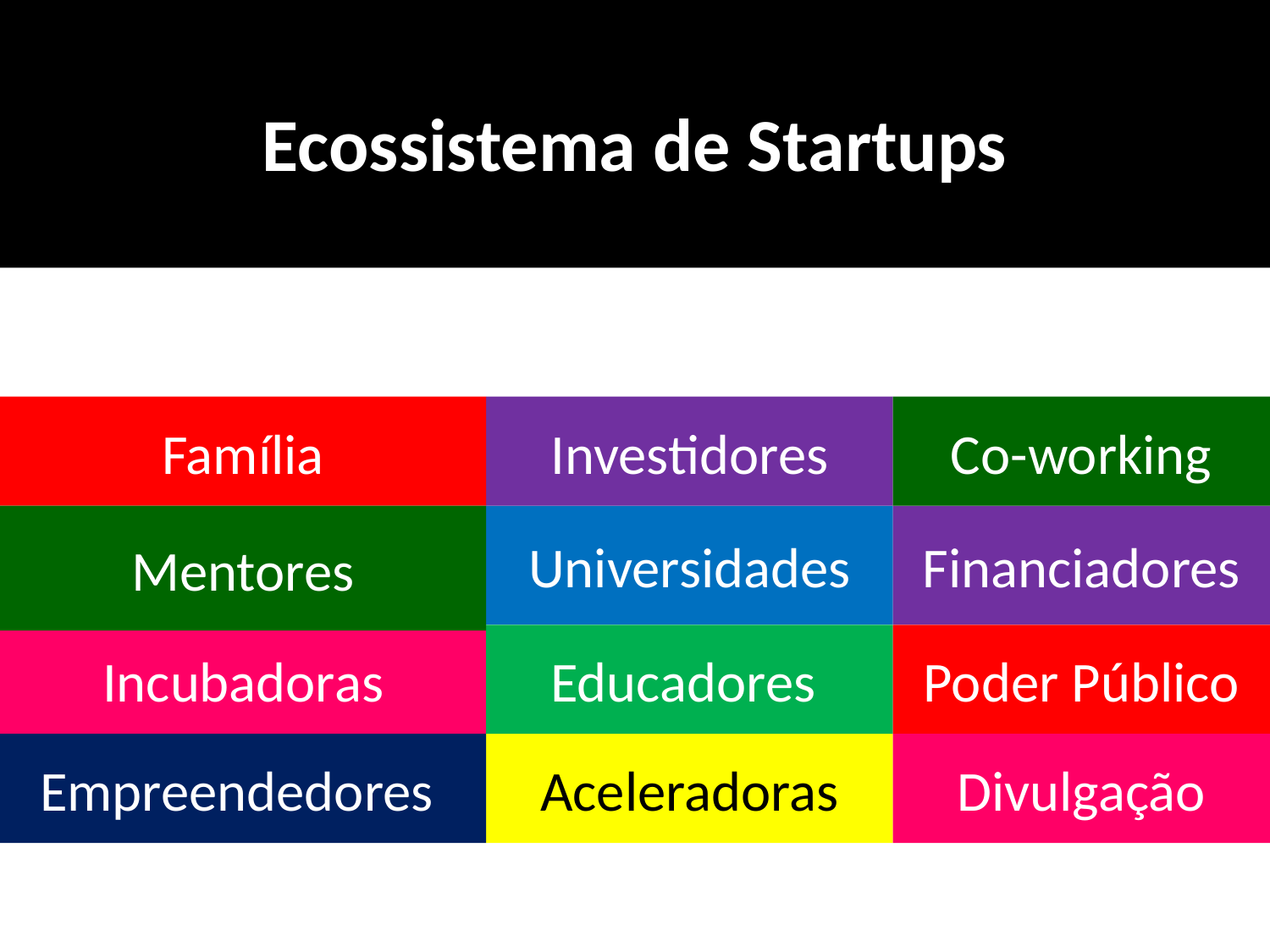

# Ecossistema de Startups
Família
Investidores
Co-working
Mentores
Universidades
Financiadores
Incubadoras
Educadores
Poder Público
Empreendedores
Aceleradoras
Divulgação